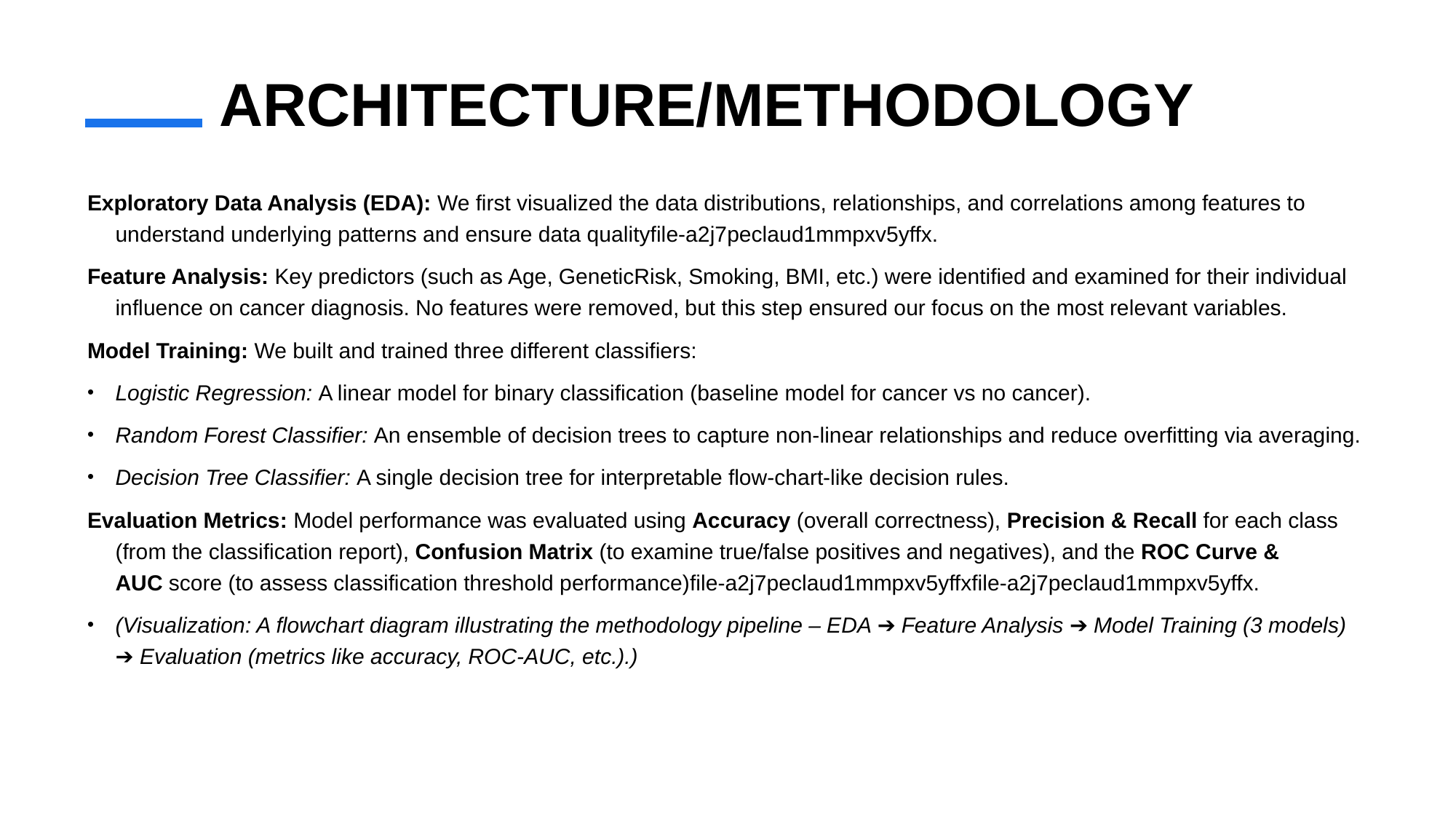

# ARCHITECTURE/METHODOLOGY
Exploratory Data Analysis (EDA): We first visualized the data distributions, relationships, and correlations among features to understand underlying patterns and ensure data quality​file-a2j7peclaud1mmpxv5yffx.
Feature Analysis: Key predictors (such as Age, GeneticRisk, Smoking, BMI, etc.) were identified and examined for their individual influence on cancer diagnosis. No features were removed, but this step ensured our focus on the most relevant variables.
Model Training: We built and trained three different classifiers:
Logistic Regression: A linear model for binary classification (baseline model for cancer vs no cancer).
Random Forest Classifier: An ensemble of decision trees to capture non-linear relationships and reduce overfitting via averaging.
Decision Tree Classifier: A single decision tree for interpretable flow-chart-like decision rules.
Evaluation Metrics: Model performance was evaluated using Accuracy (overall correctness), Precision & Recall for each class (from the classification report), Confusion Matrix (to examine true/false positives and negatives), and the ROC Curve & AUC score (to assess classification threshold performance)​file-a2j7peclaud1mmpxv5yffx​file-a2j7peclaud1mmpxv5yffx.
(Visualization: A flowchart diagram illustrating the methodology pipeline – EDA ➔ Feature Analysis ➔ Model Training (3 models) ➔ Evaluation (metrics like accuracy, ROC-AUC, etc.).)